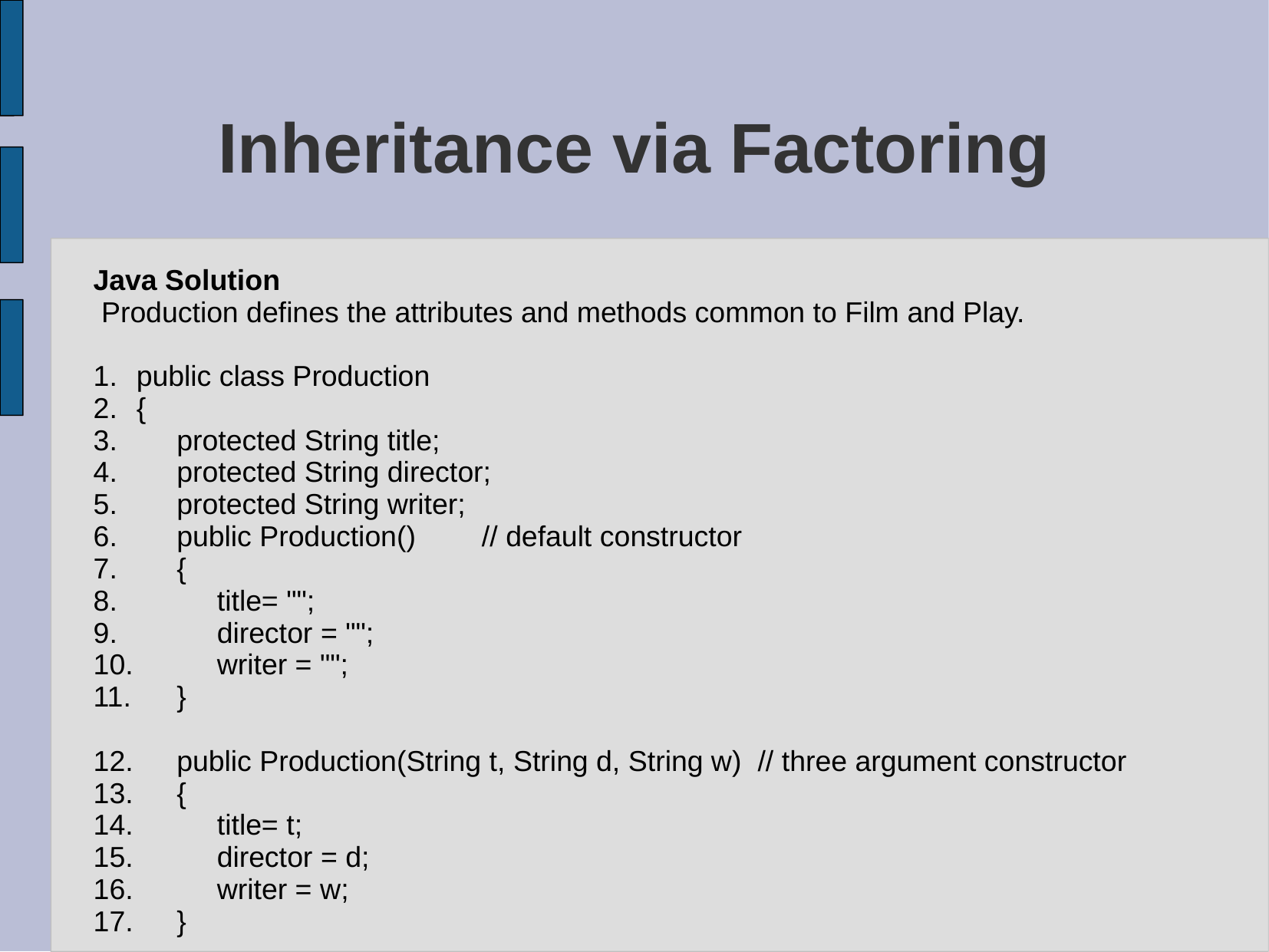

# Inheritance via Factoring
Java Solution
 Production defines the attributes and methods common to Film and Play.
public class Production
{
     protected String title;
     protected String director;
     protected String writer;
     public Production()	// default constructor
     {
          title= "";
          director = "";
          writer = "";
     }
     public Production(String t, String d, String w)  // three argument constructor
     {
          title= t;
          director = d;
          writer = w;
     }